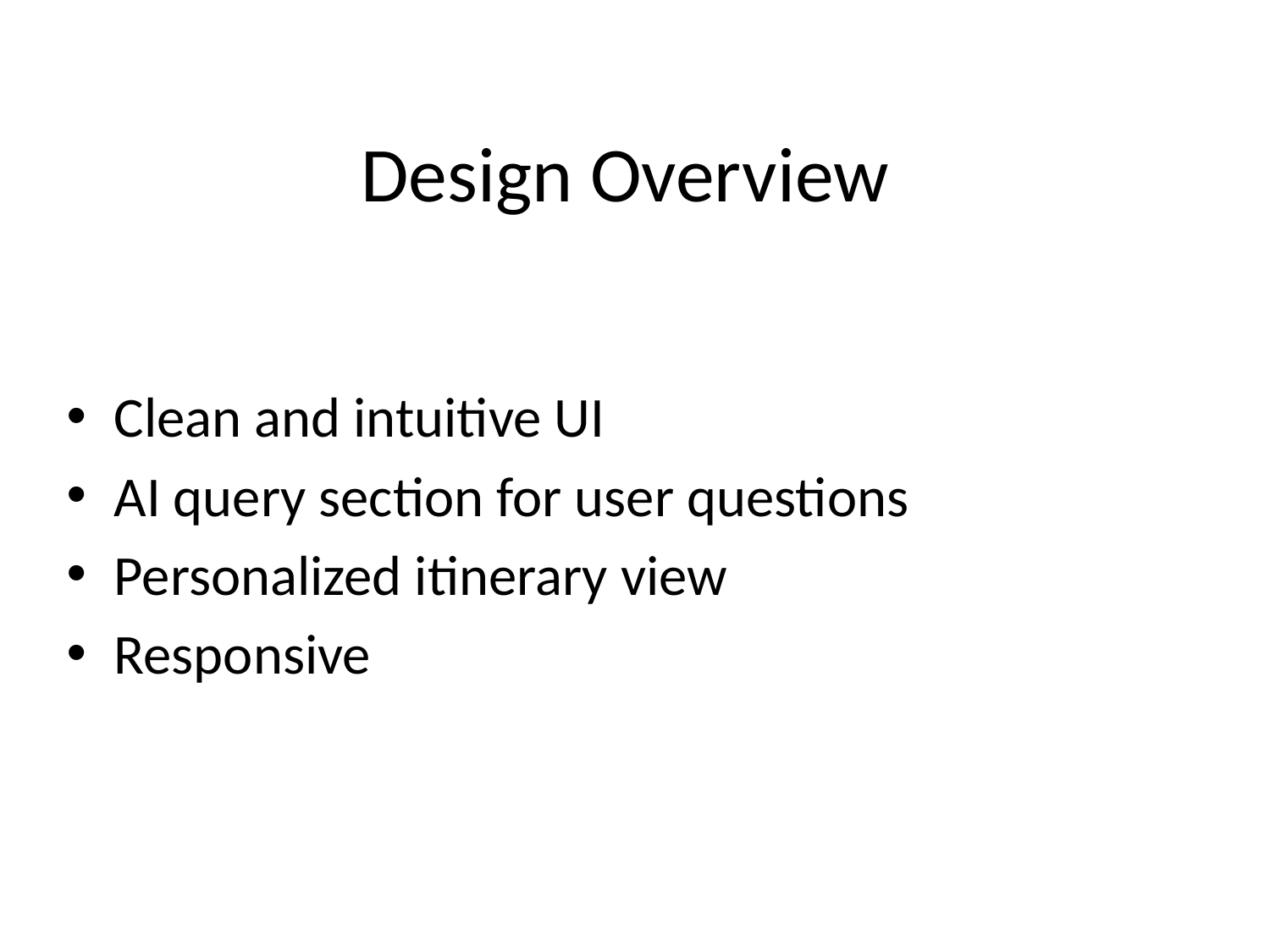

# Design Overview
Clean and intuitive UI
AI query section for user questions
Personalized itinerary view
Responsive